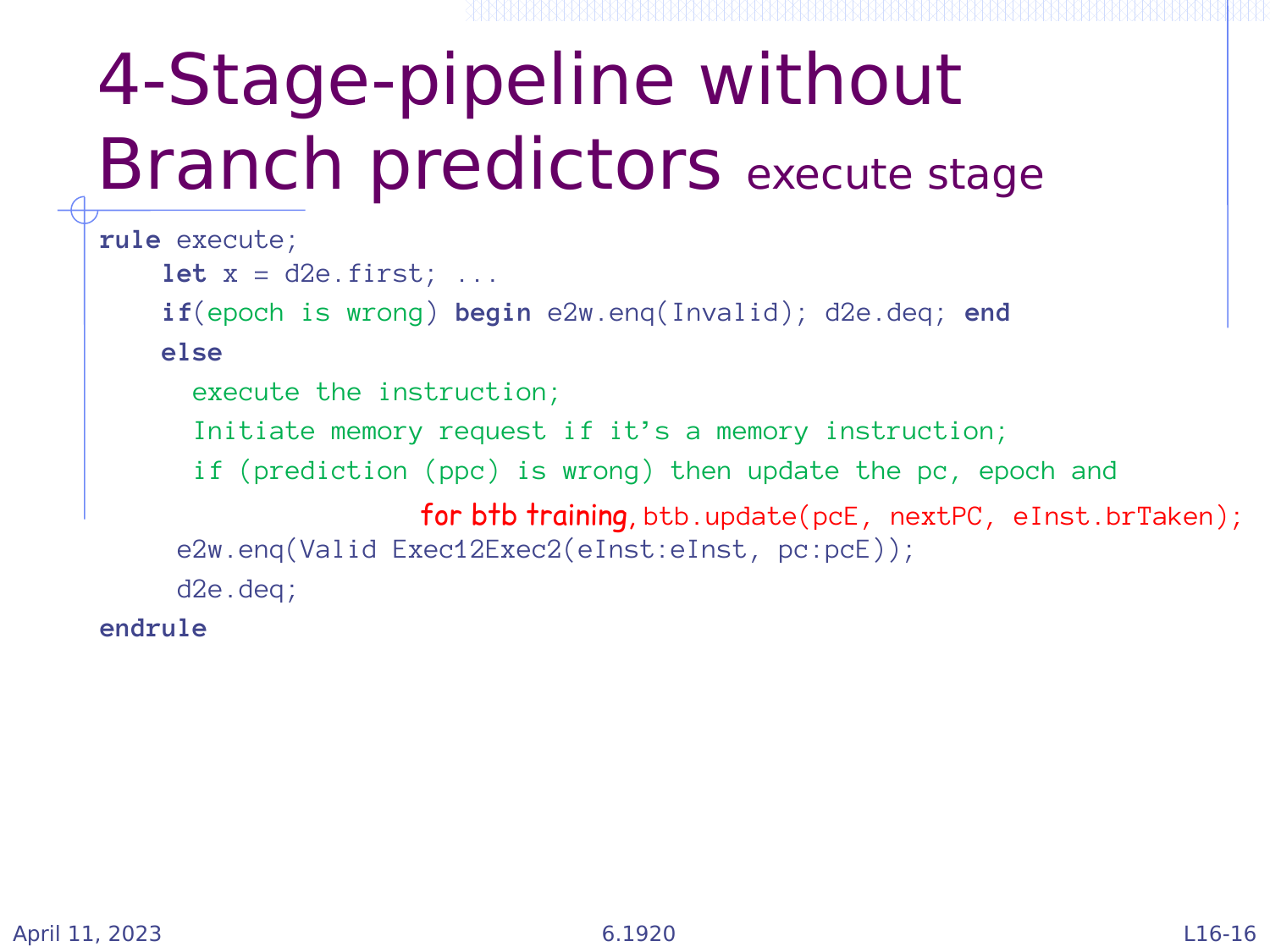

# 4-Stage-pipeline without Branch predictors execute stage
rule execute;
    let x = d2e.first; ...
    if(epoch is wrong) begin e2w.enq(Invalid); d2e.deq; end
    else
      execute the instruction;
      Initiate memory request if it’s a memory instruction;
      if (prediction (ppc) is wrong) then update the pc, epoch and

     e2w.enq(Valid Exec12Exec2(eInst:eInst, pc:pcE));
     d2e.deq;
endrule
for btb training, btb.update(pcE, nextPC, eInst.brTaken);
April 11, 2023
6.1920
L16-16